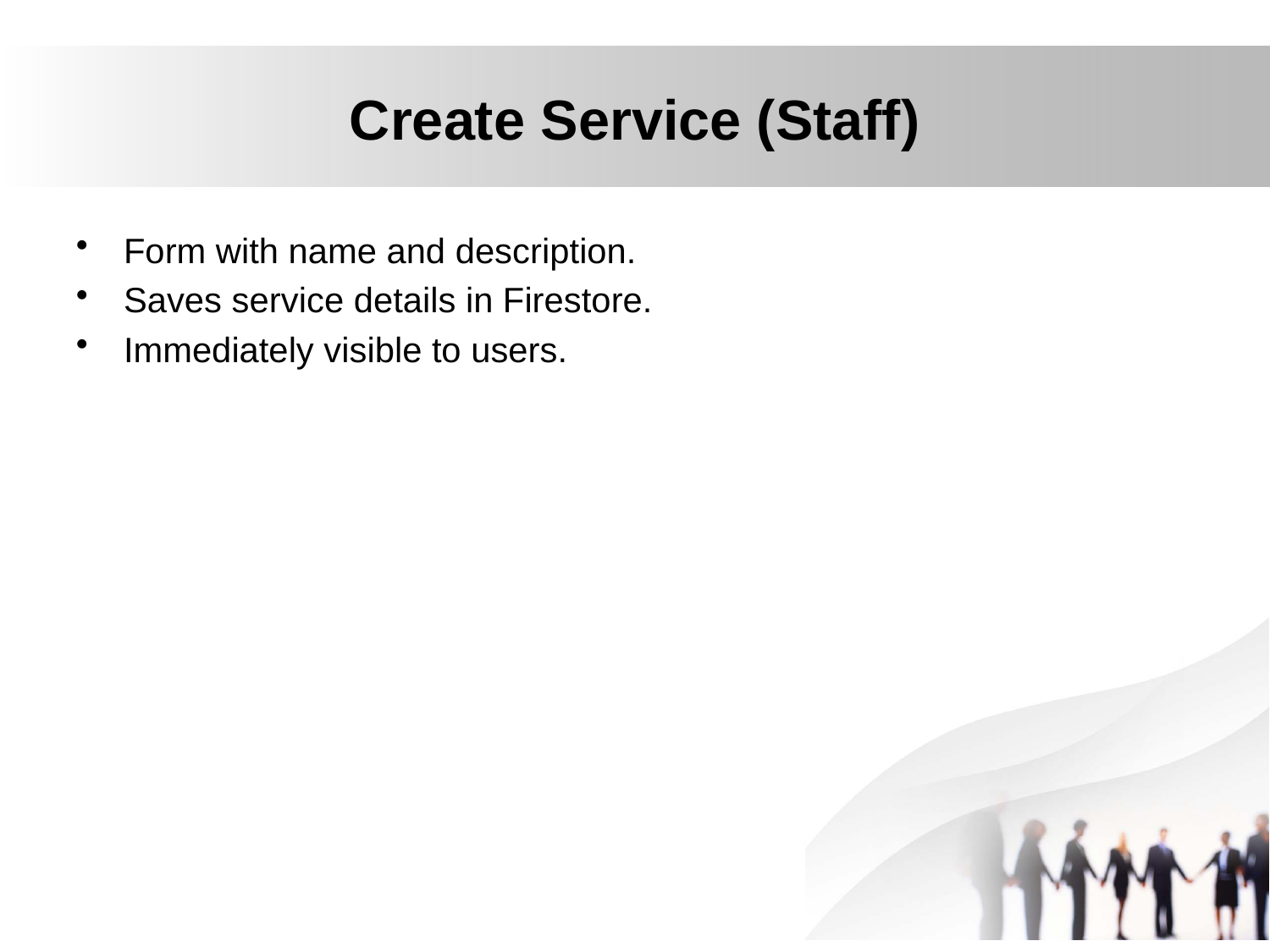

# Create Service (Staff)
Form with name and description.
Saves service details in Firestore.
Immediately visible to users.